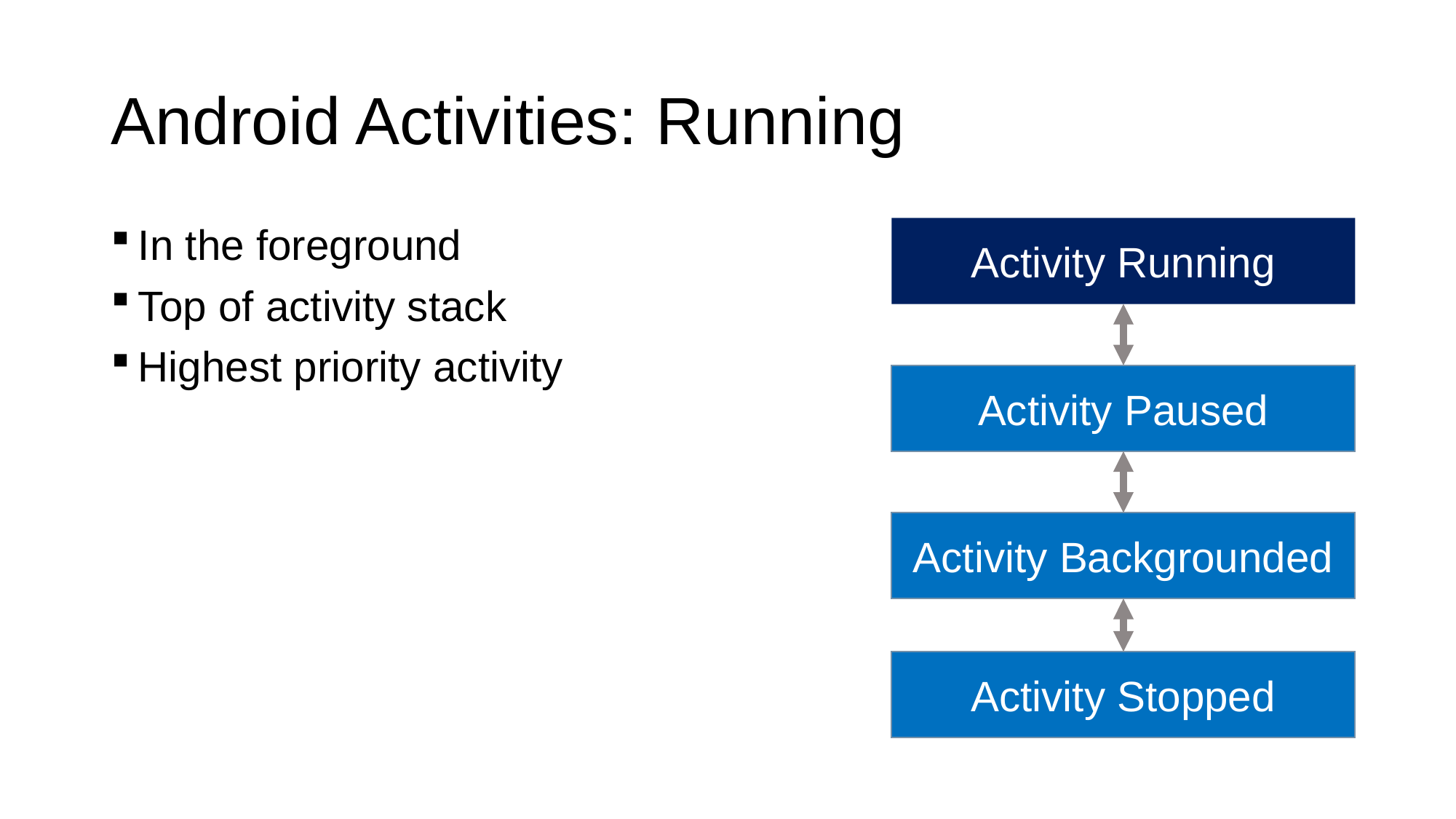

# Android Activities: Running
In the foreground
Top of activity stack
Highest priority activity

Activity Running

Activity Paused

Activity Backgrounded

Activity Stopped